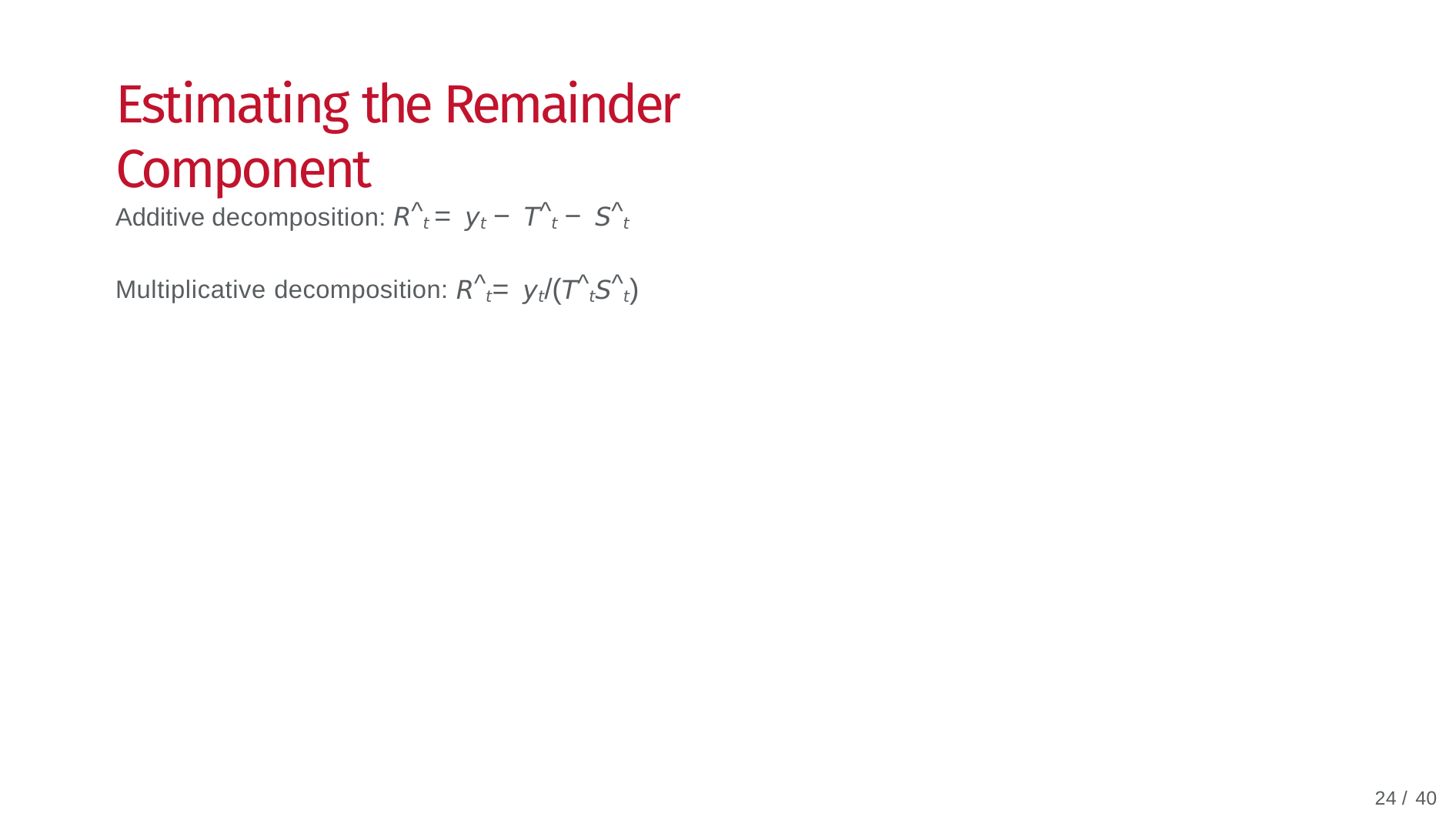

# Estimating the Remainder Component
Additive decomposition: R^t = yt − T^t − S^t
Multiplicative decomposition: R^t = yt/(T^tS^t)
24 / 40